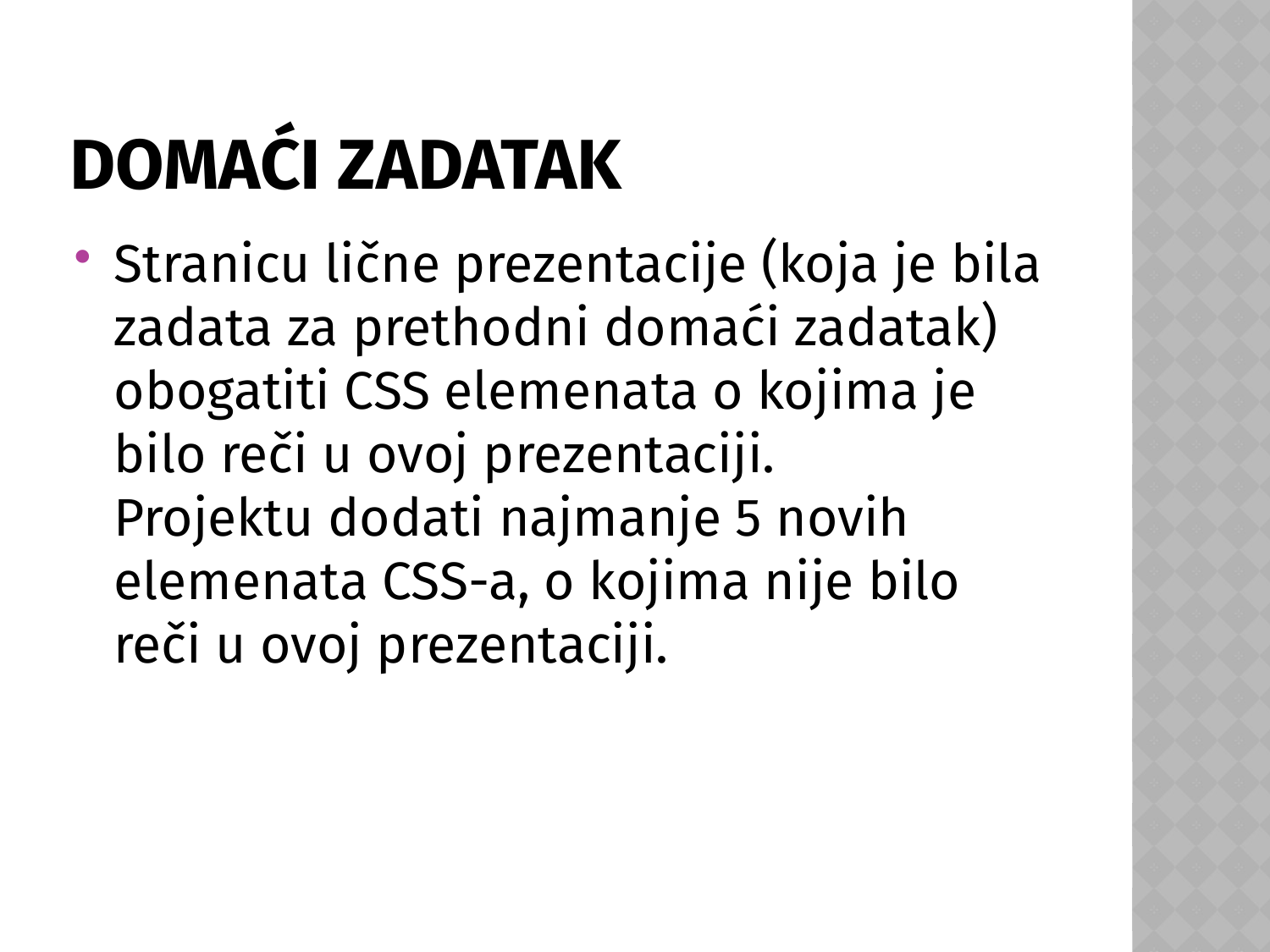

# DOMAĆI zadatak
Stranicu lične prezentacije (koja je bila zadata za prethodni domaći zadatak) obogatiti CSS elemenata o kojima je bilo reči u ovoj prezentaciji.
Projektu dodati najmanje 5 novih elemenata CSS-a, o kojima nije bilo reči u ovoj prezentaciji.